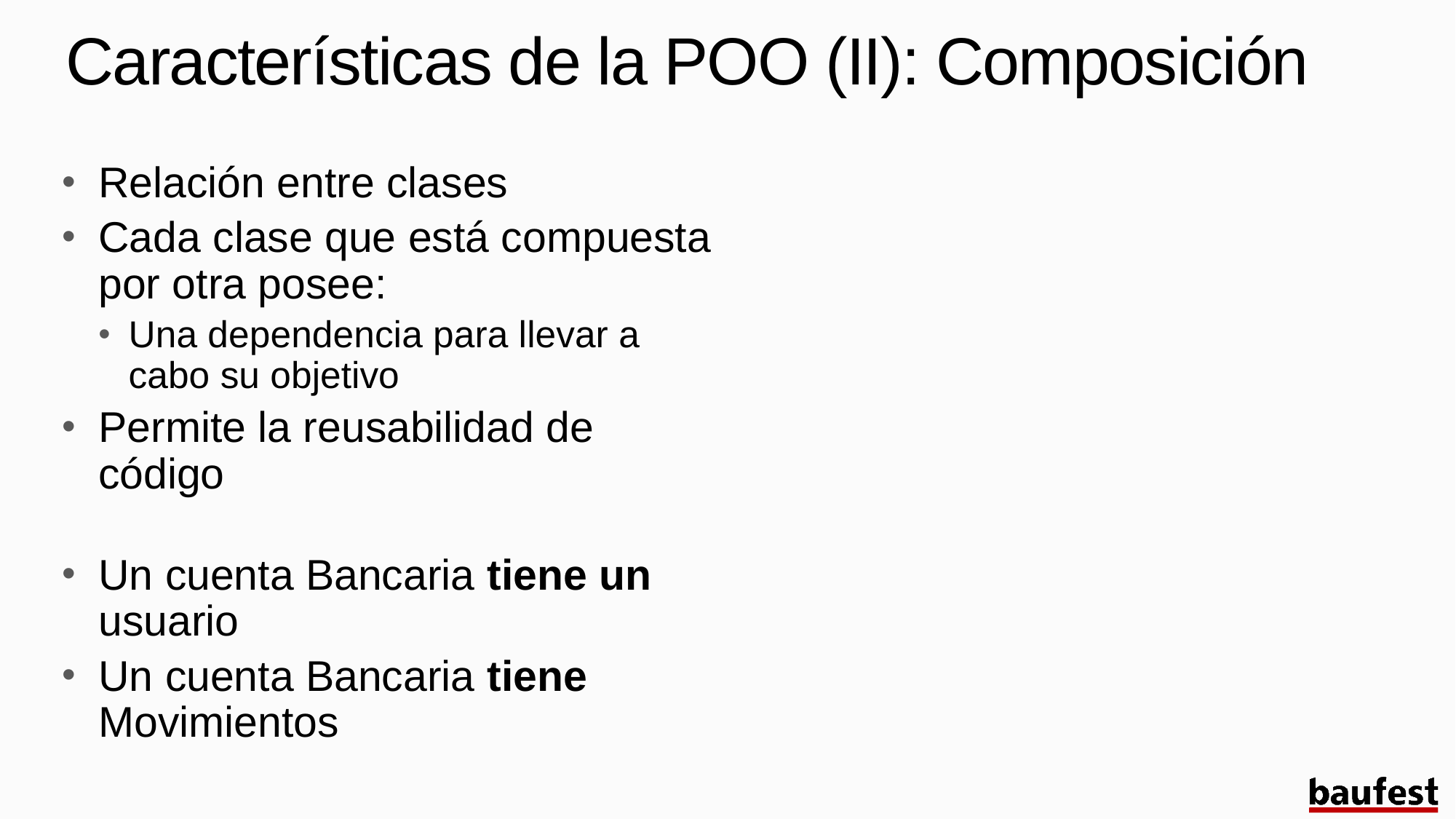

# Características de la POO (II): Composición
Relación entre clases
Cada clase que está compuesta por otra posee:
Una dependencia para llevar a cabo su objetivo
Permite la reusabilidad de código
Un cuenta Bancaria tiene un usuario
Un cuenta Bancaria tiene Movimientos